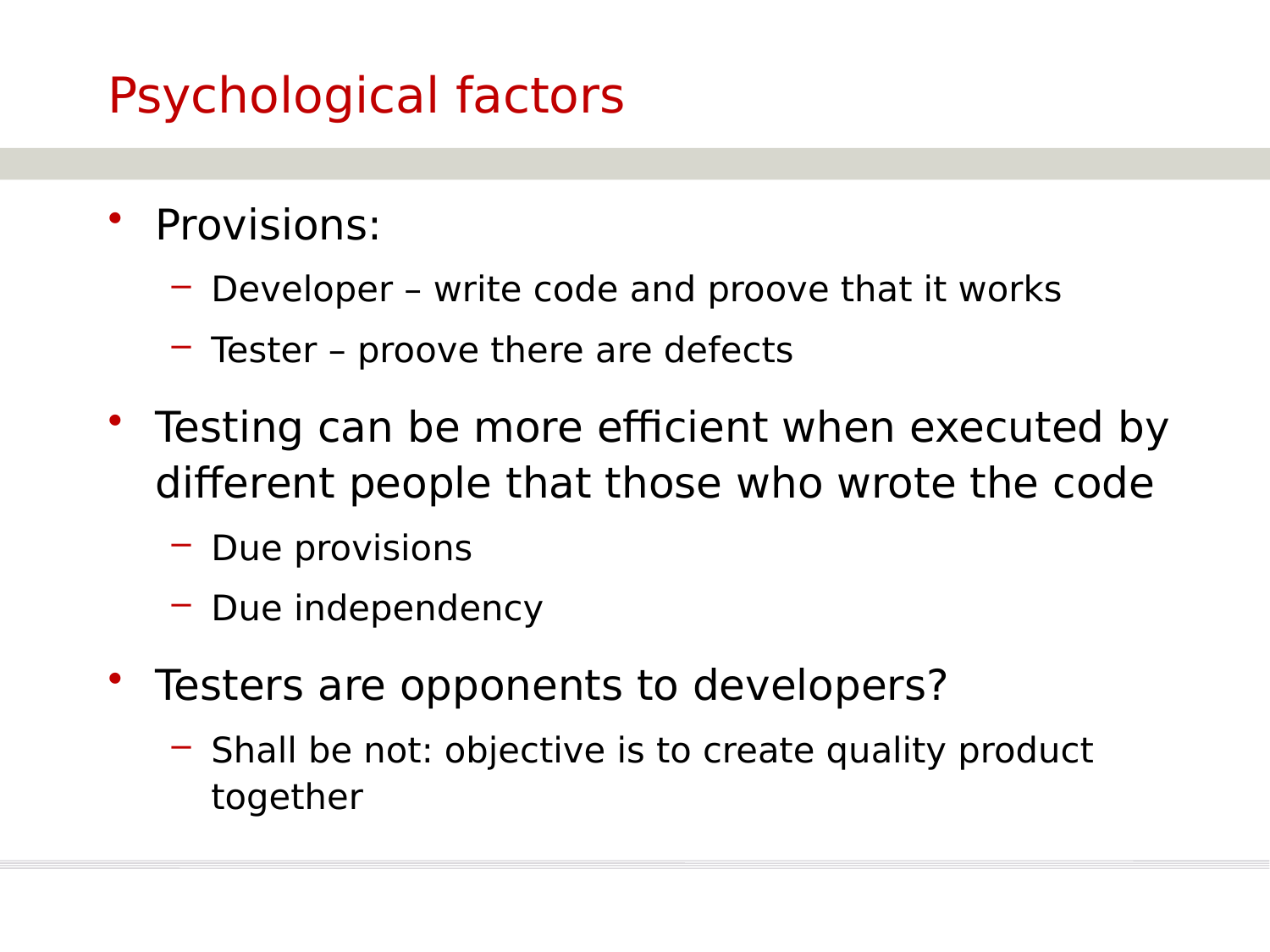

# Psychological factors
Provisions:
Developer – write code and proove that it works
Tester – proove there are defects
Testing can be more efficient when executed by different people that those who wrote the code
Due provisions
Due independency
Testers are opponents to developers?
Shall be not: objective is to create quality product together